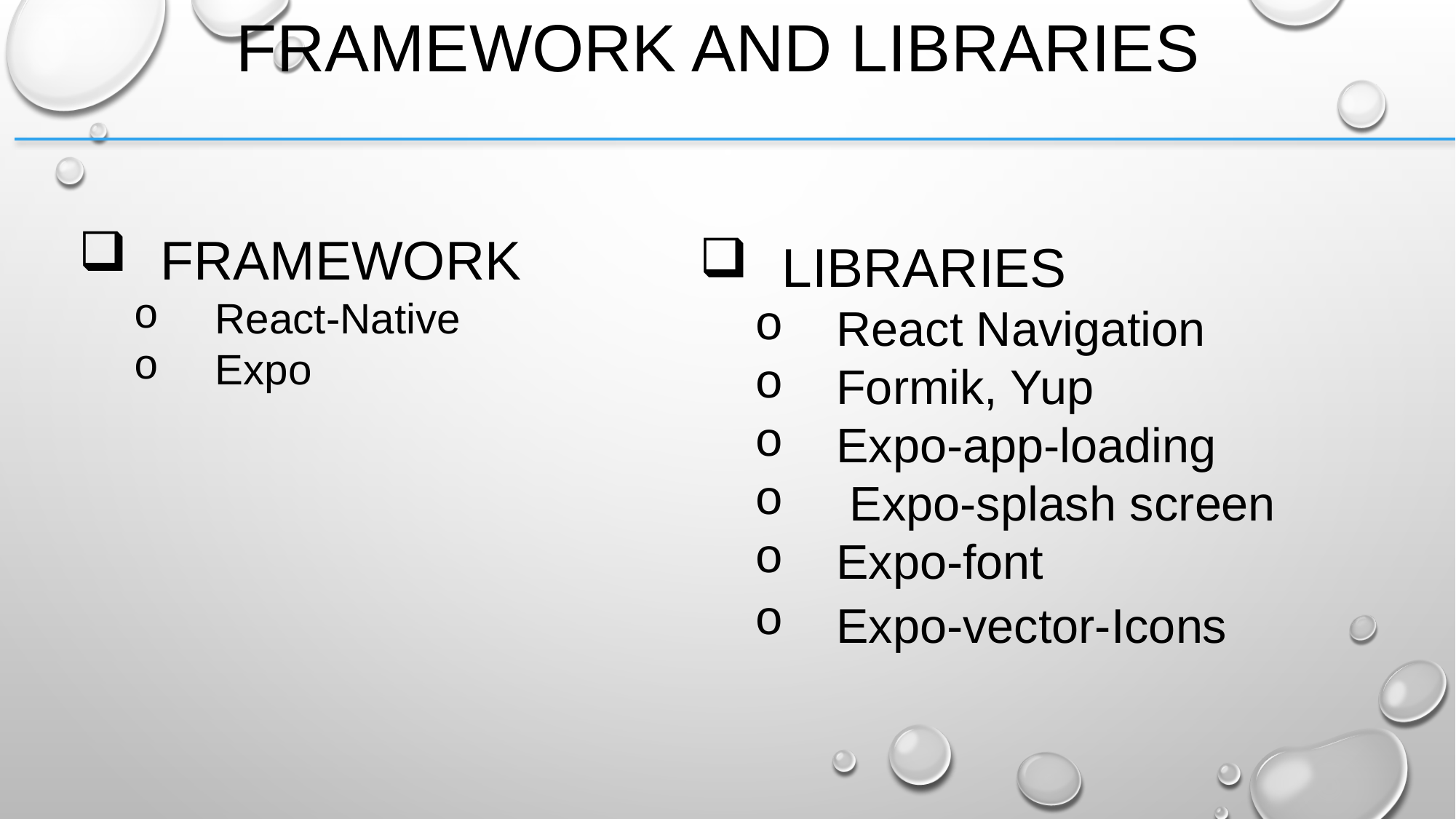

FRAMEWORK AND LIBRARIES

FRAMEWORK
React-Native
Expo

LIBRARIES
React Navigation
Formik, Yup
Expo-app-loading
 Expo-splash screen
Expo-font
Expo-vector-Icons